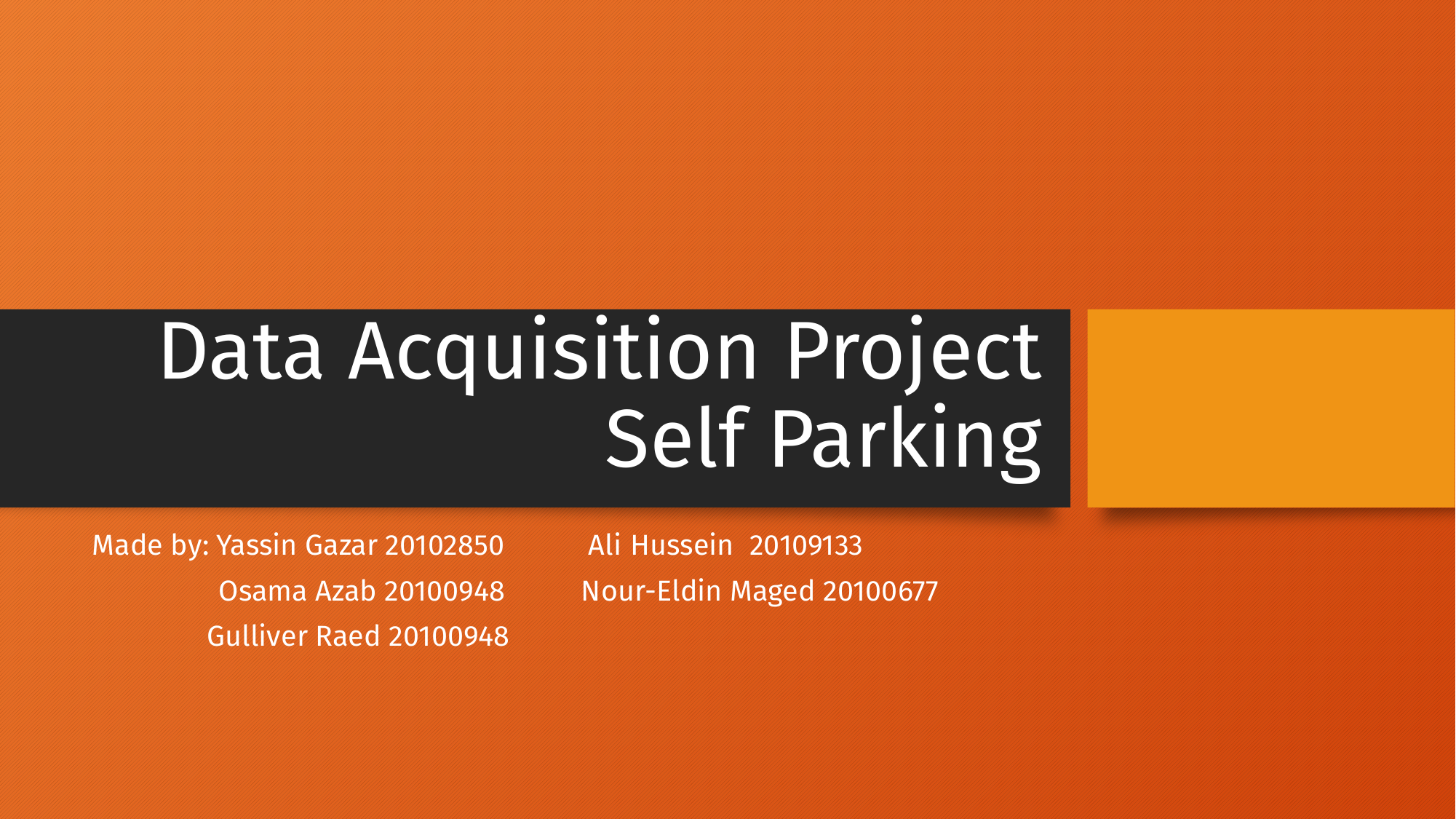

# Data Acquisition Project Self Parking
Made by: Yassin Gazar 20102850           Ali Hussein  20109133
	   Osama Azab 20100948          Nour-Eldin Maged 20100677
               Gulliver Raed 20100948